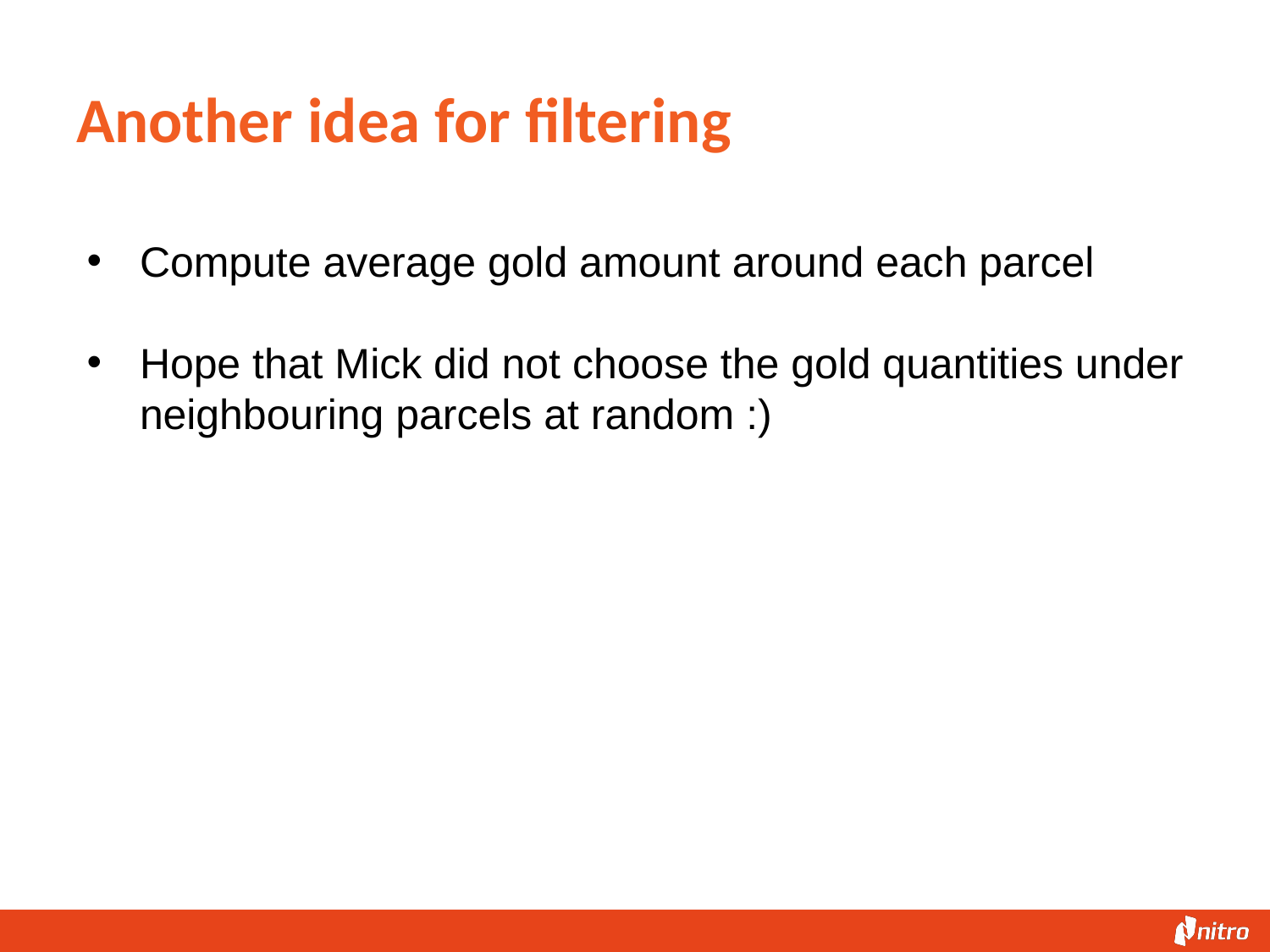

# Another idea for filtering
Compute average gold amount around each parcel

Hope that Mick did not choose the gold quantities under neighbouring parcels at random :)